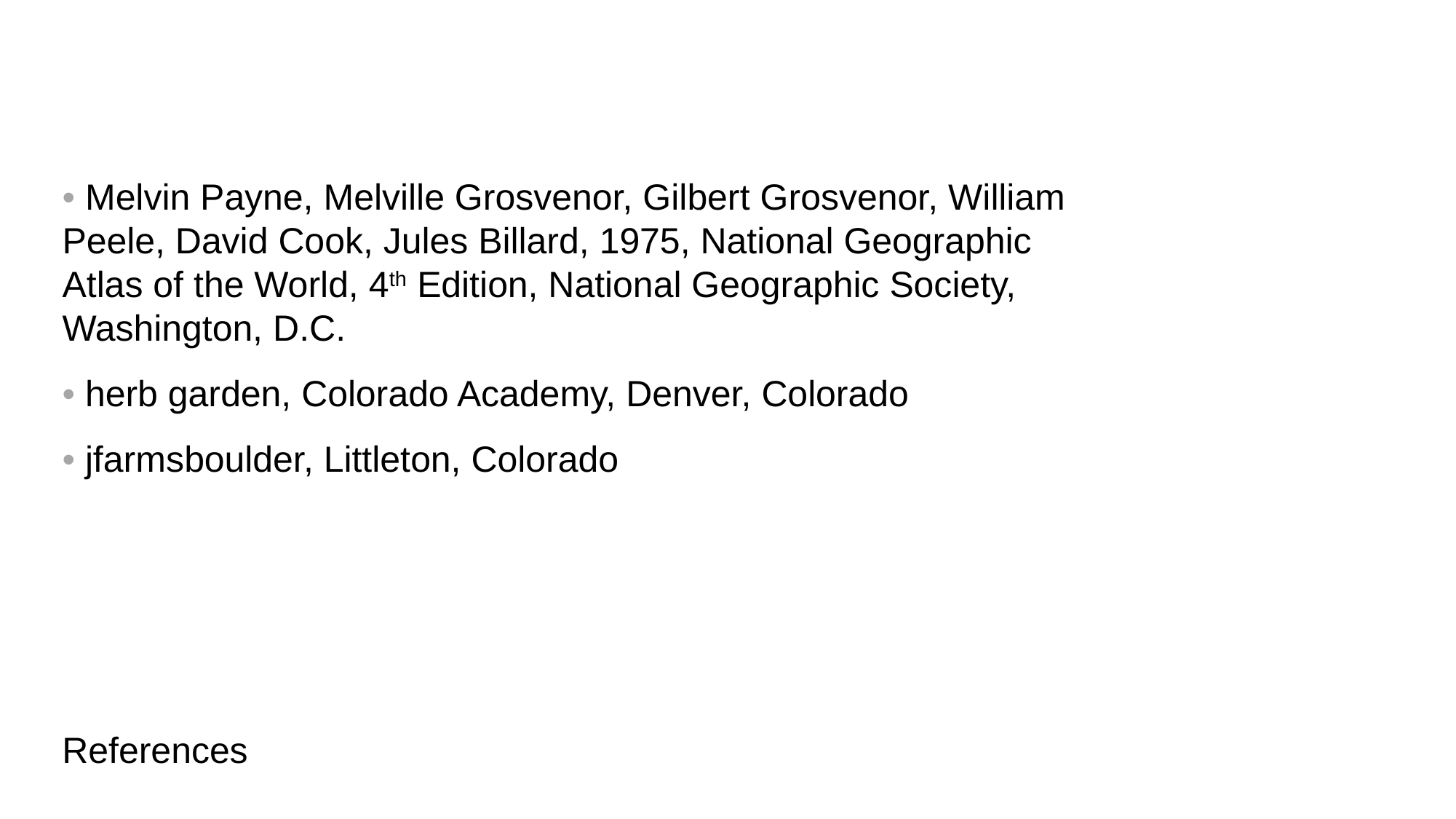

• Melvin Payne, Melville Grosvenor, Gilbert Grosvenor, William Peele, David Cook, Jules Billard, 1975, National Geographic Atlas of the World, 4th Edition, National Geographic Society, Washington, D.C.

• herb garden, Colorado Academy, Denver, Colorado

• jfarmsboulder, Littleton, Colorado

References